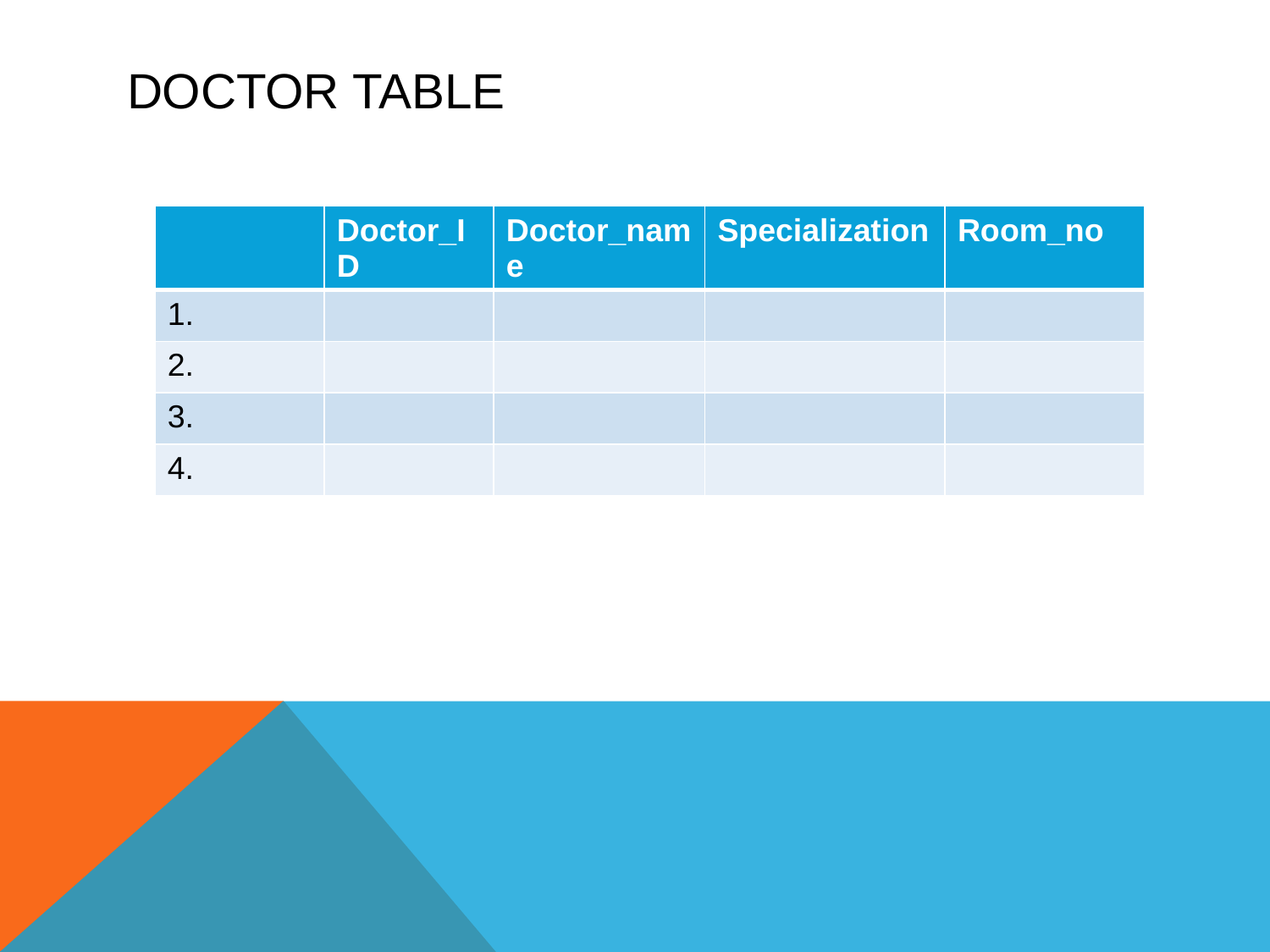

# DOCTOR TABLE
|  | Doctor\_ID | Doctor\_name | Specialization | Room\_no |
| --- | --- | --- | --- | --- |
| 1. |  |  |  |  |
| 2. |  |  |  |  |
| 3. |  |  |  |  |
| 4. |  |  |  |  |